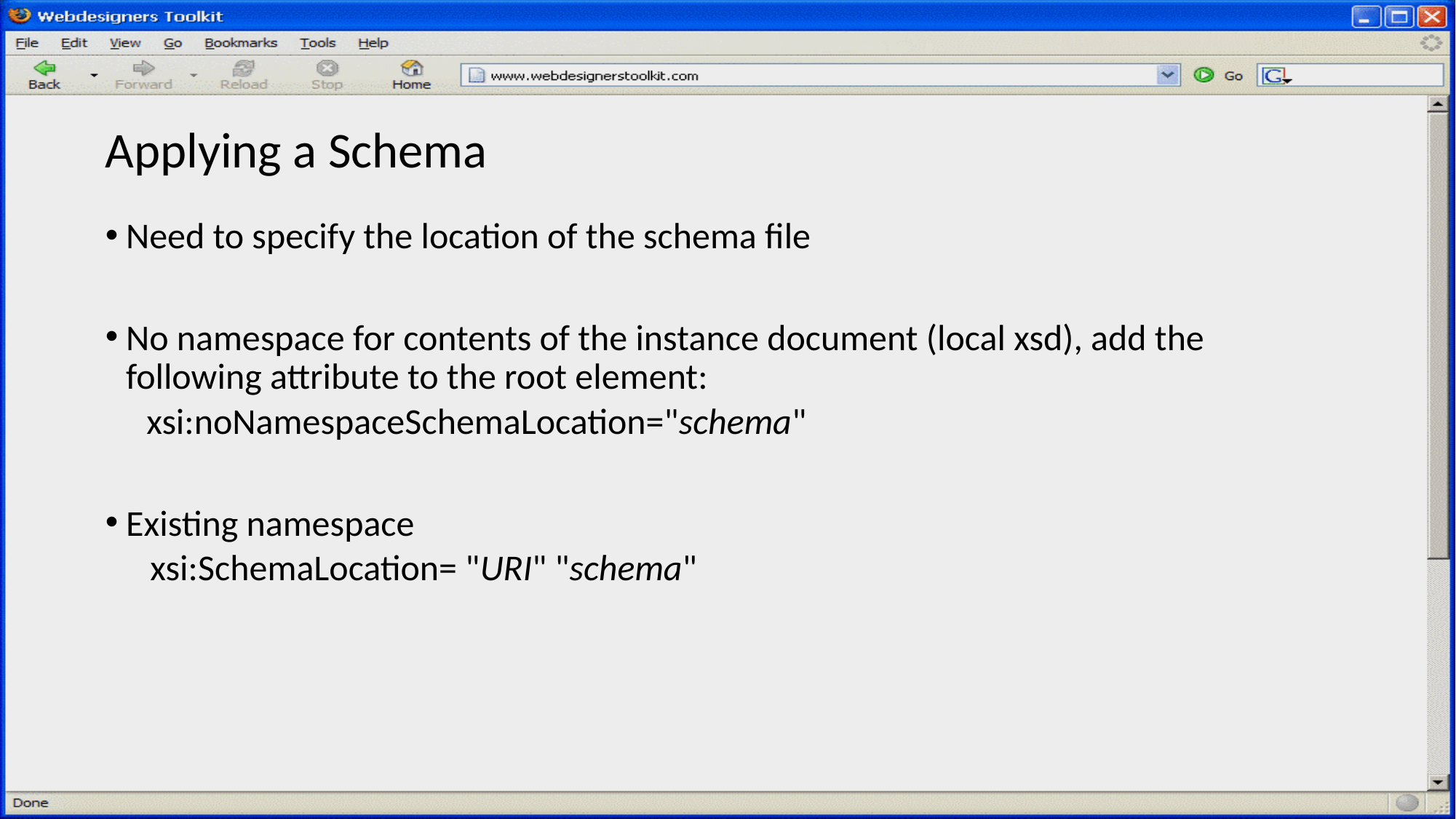

# Applying a Schema
Need to specify the location of the schema file

No namespace for contents of the instance document (local xsd), add the following attribute to the root element:
xsi:noNamespaceSchemaLocation="schema"

Existing namespace
xsi:SchemaLocation= "URI" "schema"